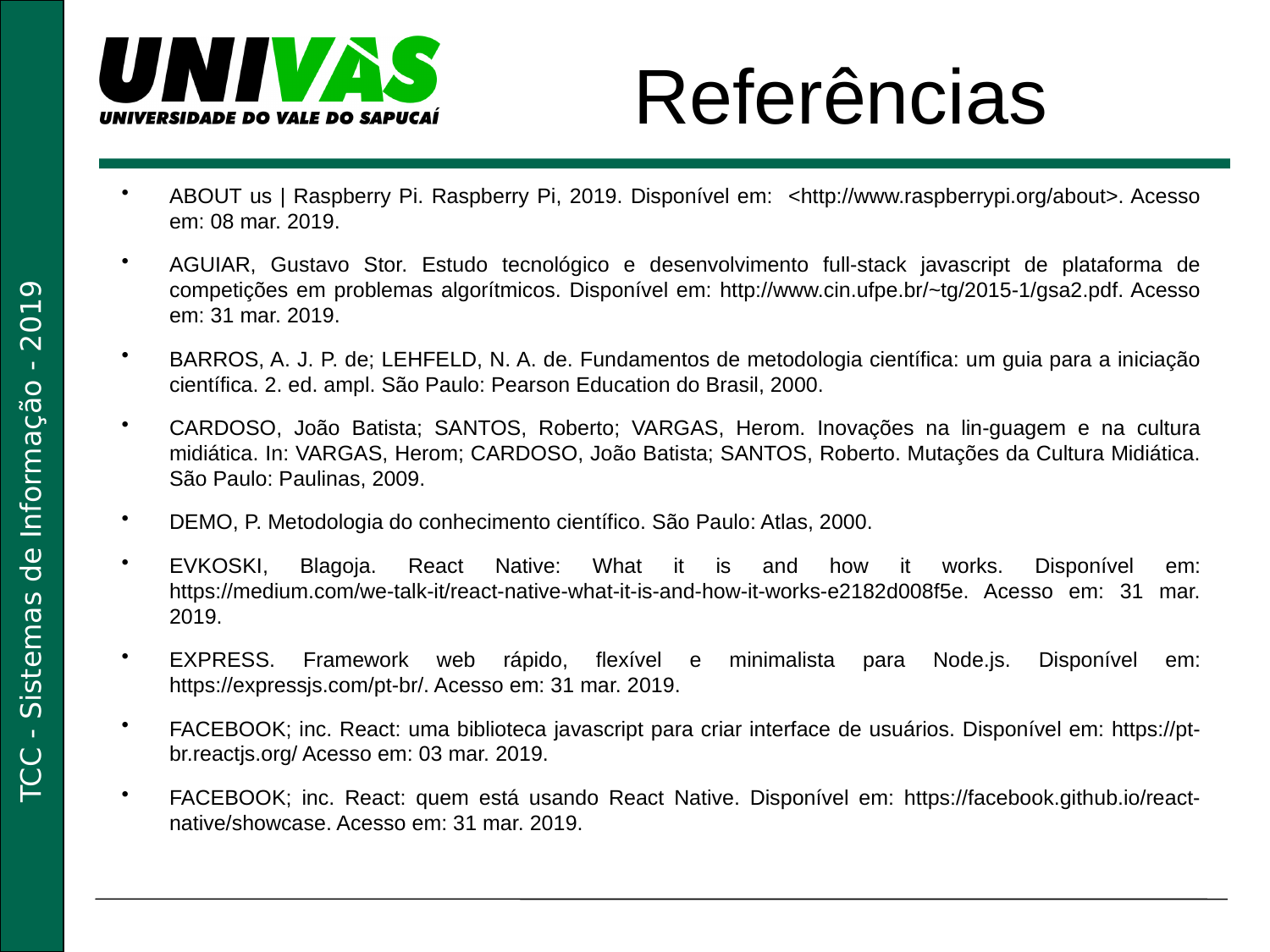

Referências
ABOUT us | Raspberry Pi. Raspberry Pi, 2019. Disponível em:  <http://www.raspberrypi.org/about>. Acesso em: 08 mar. 2019.
AGUIAR, Gustavo Stor. Estudo tecnológico e desenvolvimento full-stack javascript de plataforma de competições em problemas algorítmicos. Disponível em: http://www.cin.ufpe.br/~tg/2015-1/gsa2.pdf. Acesso em: 31 mar. 2019.
BARROS, A. J. P. de; LEHFELD, N. A. de. Fundamentos de metodologia científica: um guia para a iniciação científica. 2. ed. ampl. São Paulo: Pearson Education do Brasil, 2000.
CARDOSO, João Batista; SANTOS, Roberto; VARGAS, Herom. Inovações na lin-guagem e na cultura midiática. In: VARGAS, Herom; CARDOSO, João Batista; SANTOS, Roberto. Mutações da Cultura Midiática. São Paulo: Paulinas, 2009.
DEMO, P. Metodologia do conhecimento científico. São Paulo: Atlas, 2000.
EVKOSKI, Blagoja. React Native: What it is and how it works. Disponível em: https://medium.com/we-talk-it/react-native-what-it-is-and-how-it-works-e2182d008f5e. Acesso em: 31 mar. 2019.
EXPRESS. Framework web rápido, flexível e minimalista para Node.js. Disponível em: https://expressjs.com/pt-br/. Acesso em: 31 mar. 2019.
FACEBOOK; inc. React: uma biblioteca javascript para criar interface de usuários. Disponível em: https://pt-br.reactjs.org/ Acesso em: 03 mar. 2019.
FACEBOOK; inc. React: quem está usando React Native. Disponível em: https://facebook.github.io/react-native/showcase. Acesso em: 31 mar. 2019.